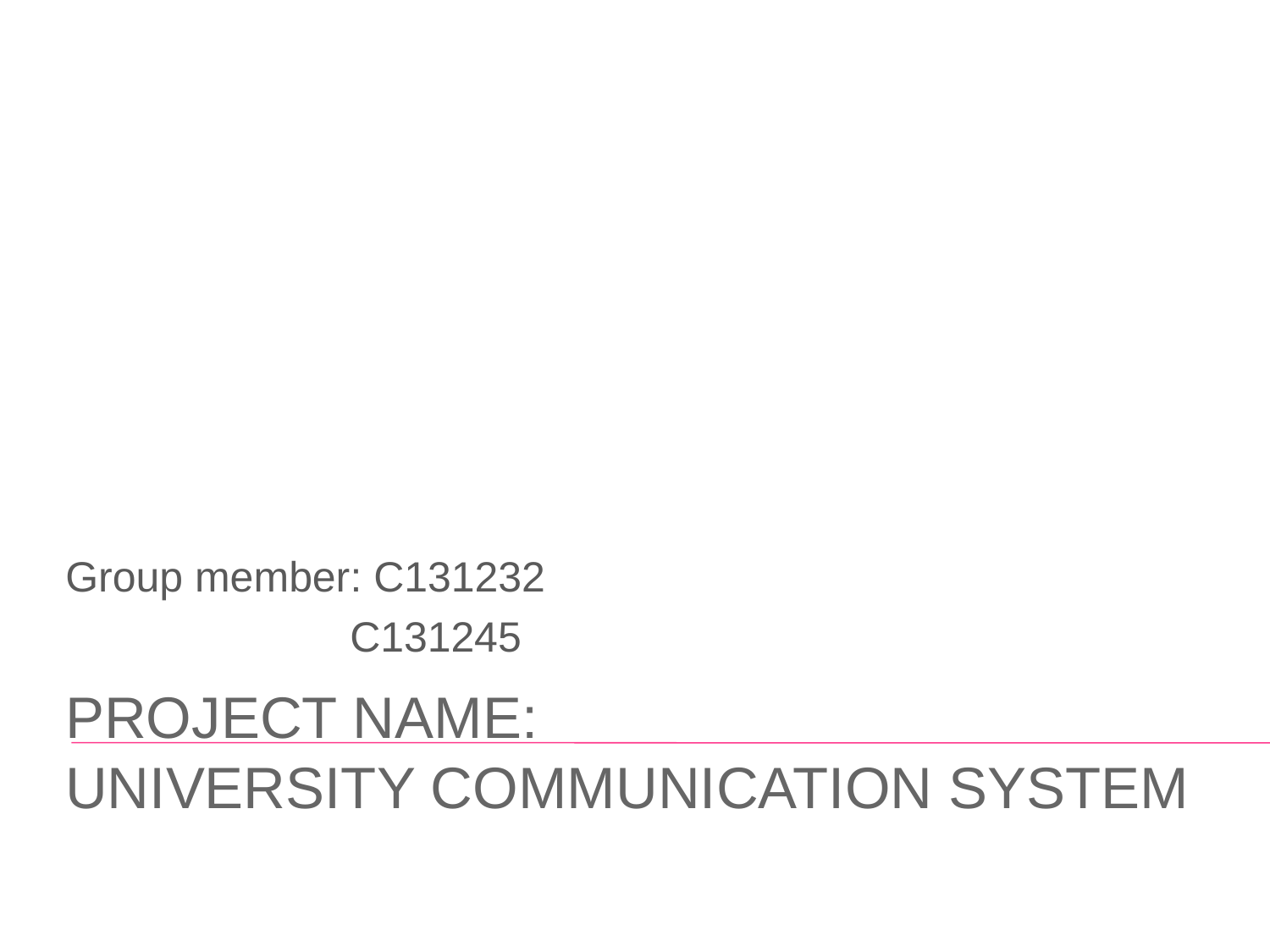

Group member: C131232
                        C131245
# Project name: UNIVERSITY COMMUNICATION SYSTEM